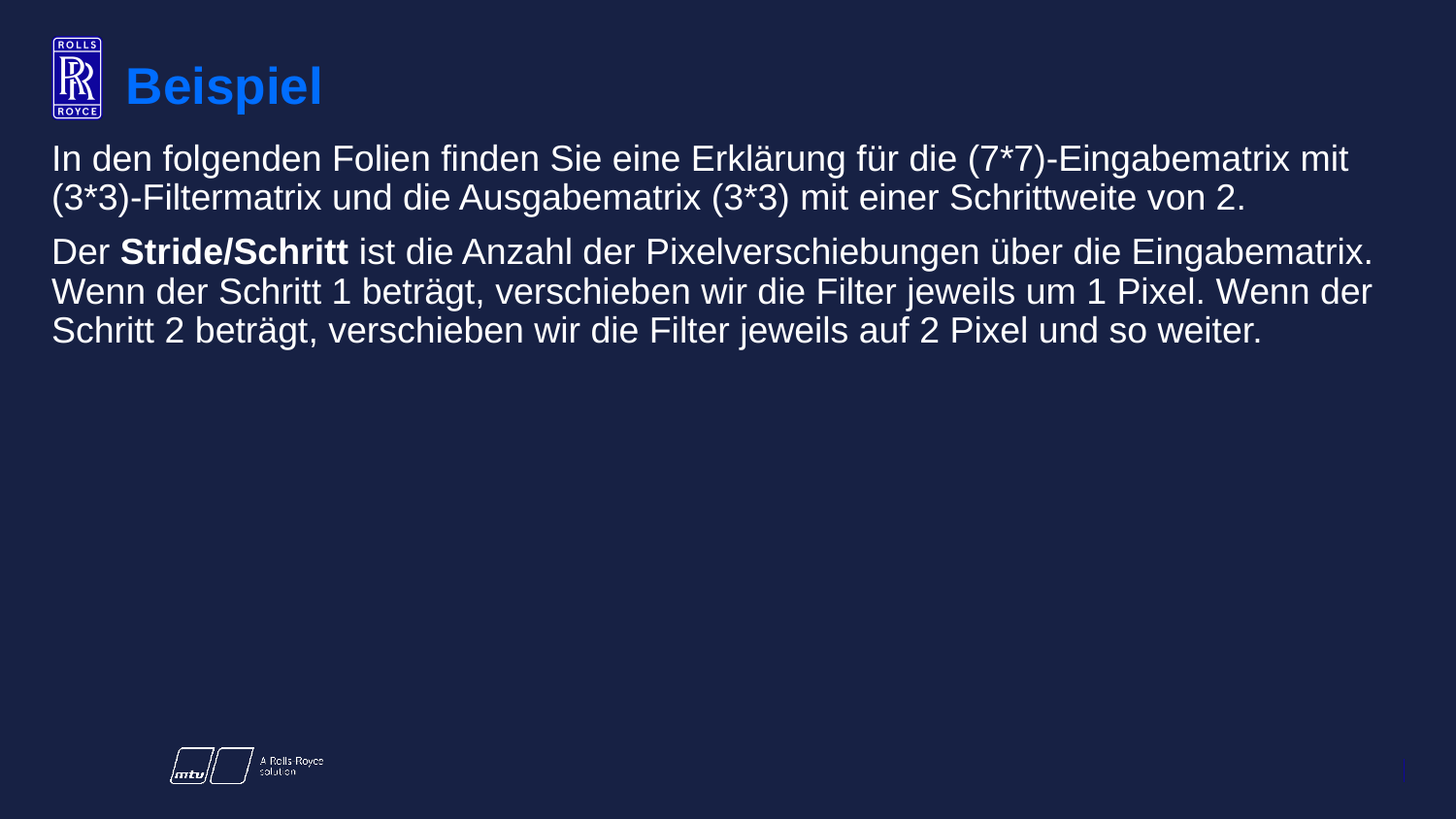

# Beispiel
In den folgenden Folien finden Sie eine Erklärung für die (7*7)-Eingabematrix mit (3*3)-Filtermatrix und die Ausgabematrix (3*3) mit einer Schrittweite von 2.
Der Stride/Schritt ist die Anzahl der Pixelverschiebungen über die Eingabematrix. Wenn der Schritt 1 beträgt, verschieben wir die Filter jeweils um 1 Pixel. Wenn der Schritt 2 beträgt, verschieben wir die Filter jeweils auf 2 Pixel und so weiter.